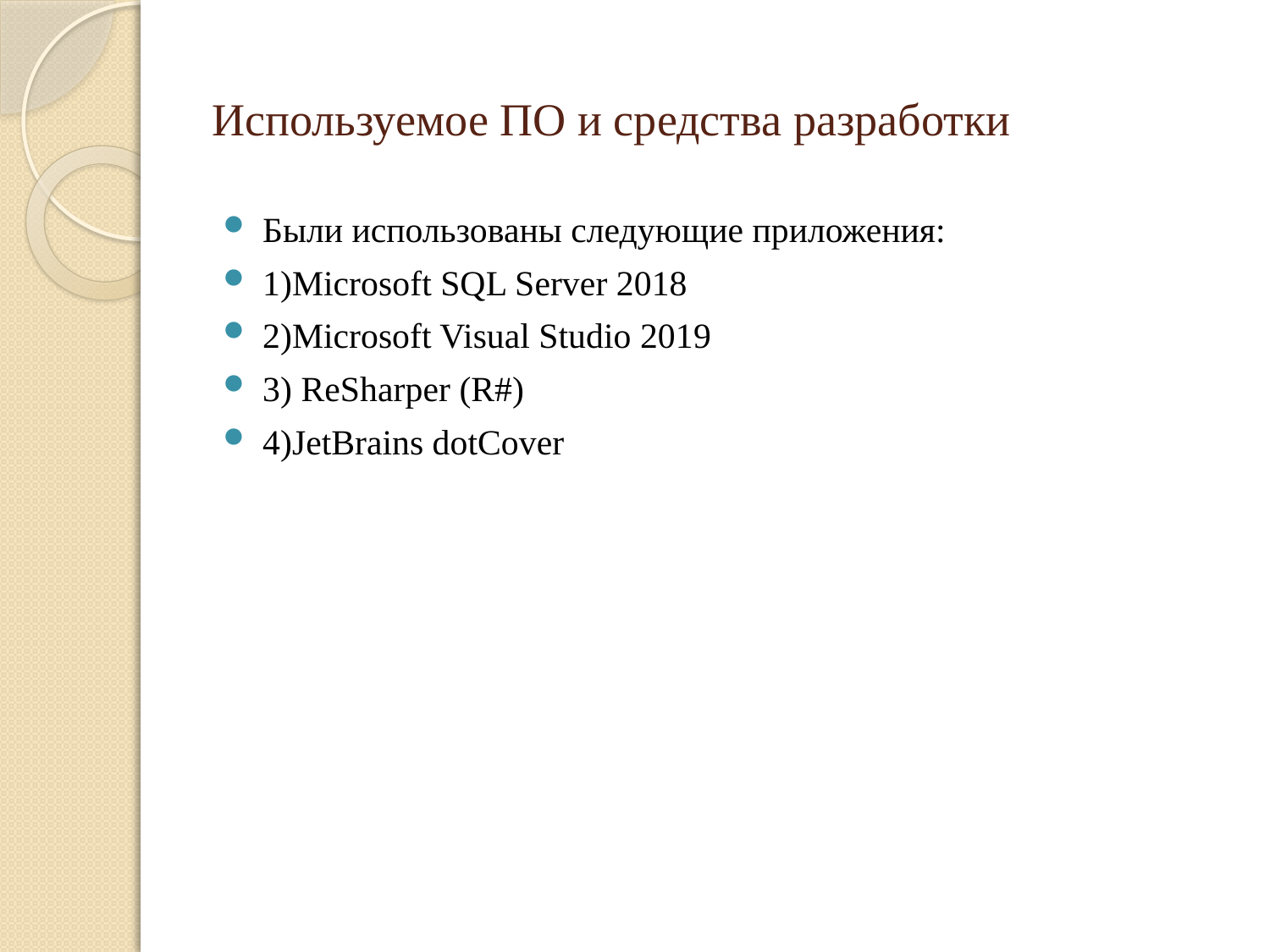

# Используемое ПО и средства разработки
Были использованы следующие приложения:
1)Microsoft SQL Server 2018
2)Microsoft Visual Studio 2019
3) ReSharper (R#)
4)JetBrains dotCover